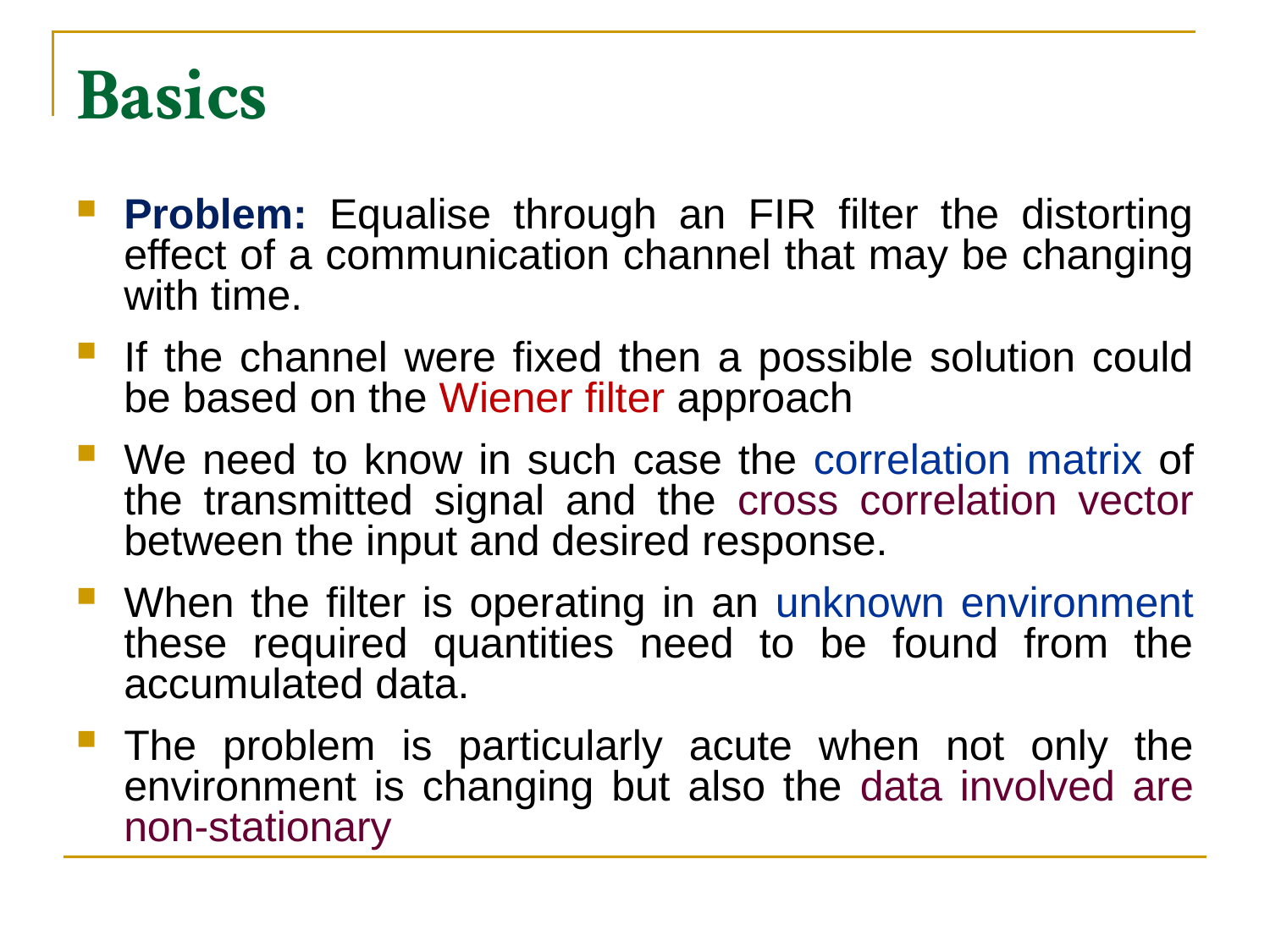

# Basics
Problem: Equalise through an FIR filter the distorting effect of a communication channel that may be changing with time.
If the channel were fixed then a possible solution could be based on the Wiener filter approach
We need to know in such case the correlation matrix of the transmitted signal and the cross correlation vector between the input and desired response.
When the filter is operating in an unknown environment these required quantities need to be found from the accumulated data.
The problem is particularly acute when not only the environment is changing but also the data involved are non-stationary